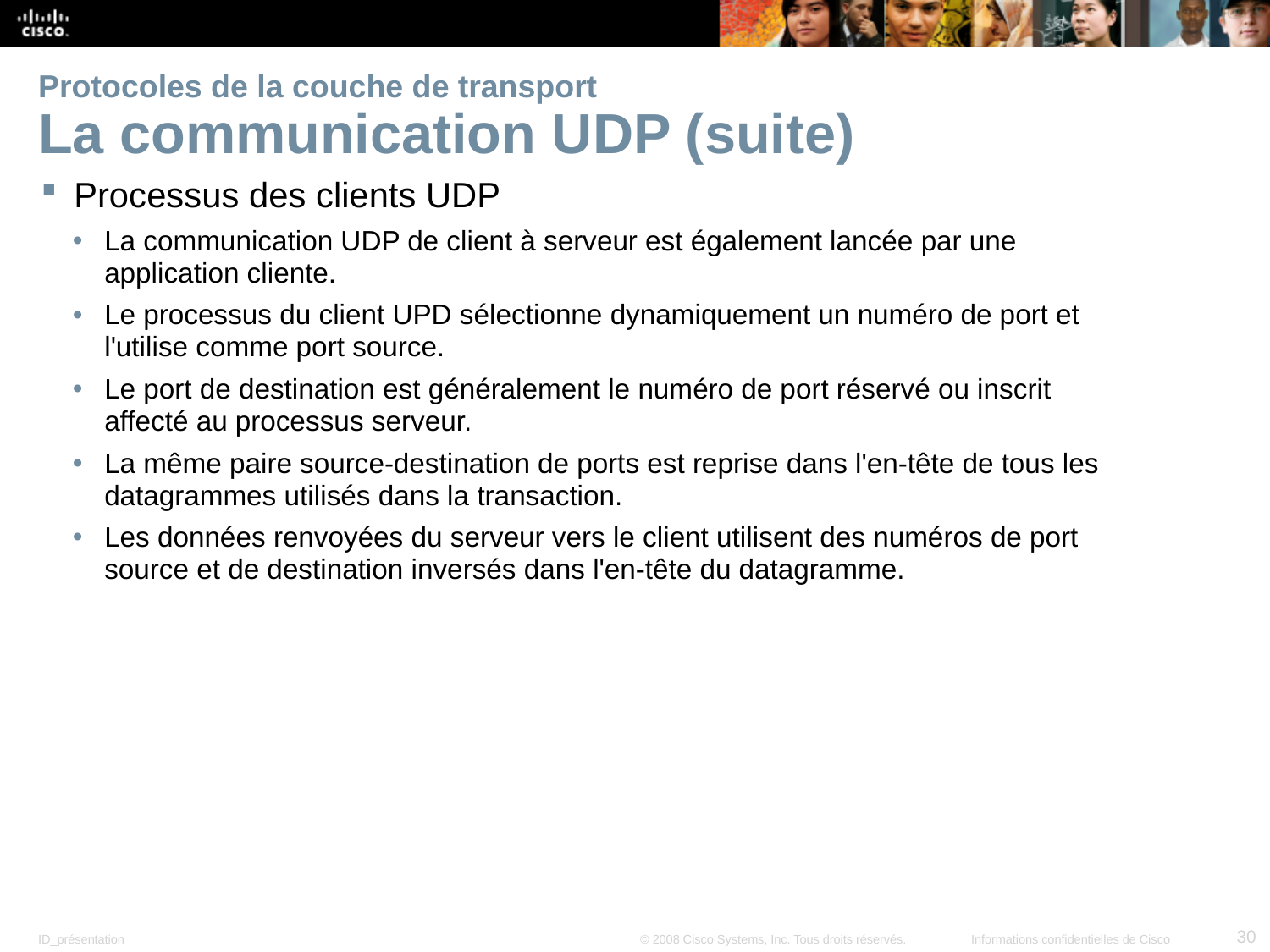

# Protocoles de la couche de transport La communication UDP (suite)
Processus des clients UDP
La communication UDP de client à serveur est également lancée par une application cliente.
Le processus du client UPD sélectionne dynamiquement un numéro de port et l'utilise comme port source.
Le port de destination est généralement le numéro de port réservé ou inscrit affecté au processus serveur.
La même paire source-destination de ports est reprise dans l'en-tête de tous les datagrammes utilisés dans la transaction.
Les données renvoyées du serveur vers le client utilisent des numéros de port source et de destination inversés dans l'en-tête du datagramme.